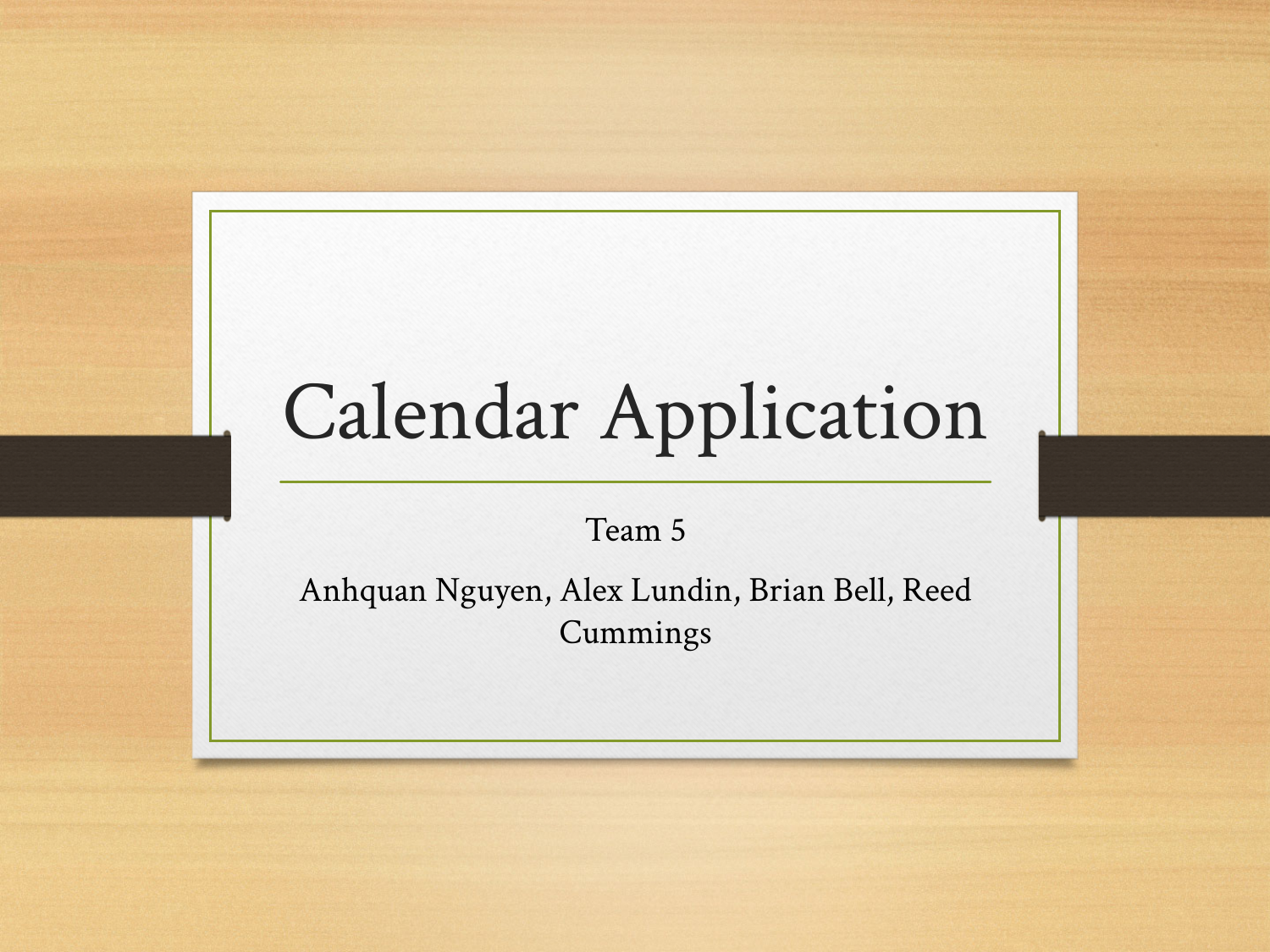

# Calendar Application
Team 5
Anhquan Nguyen, Alex Lundin, Brian Bell, Reed Cummings